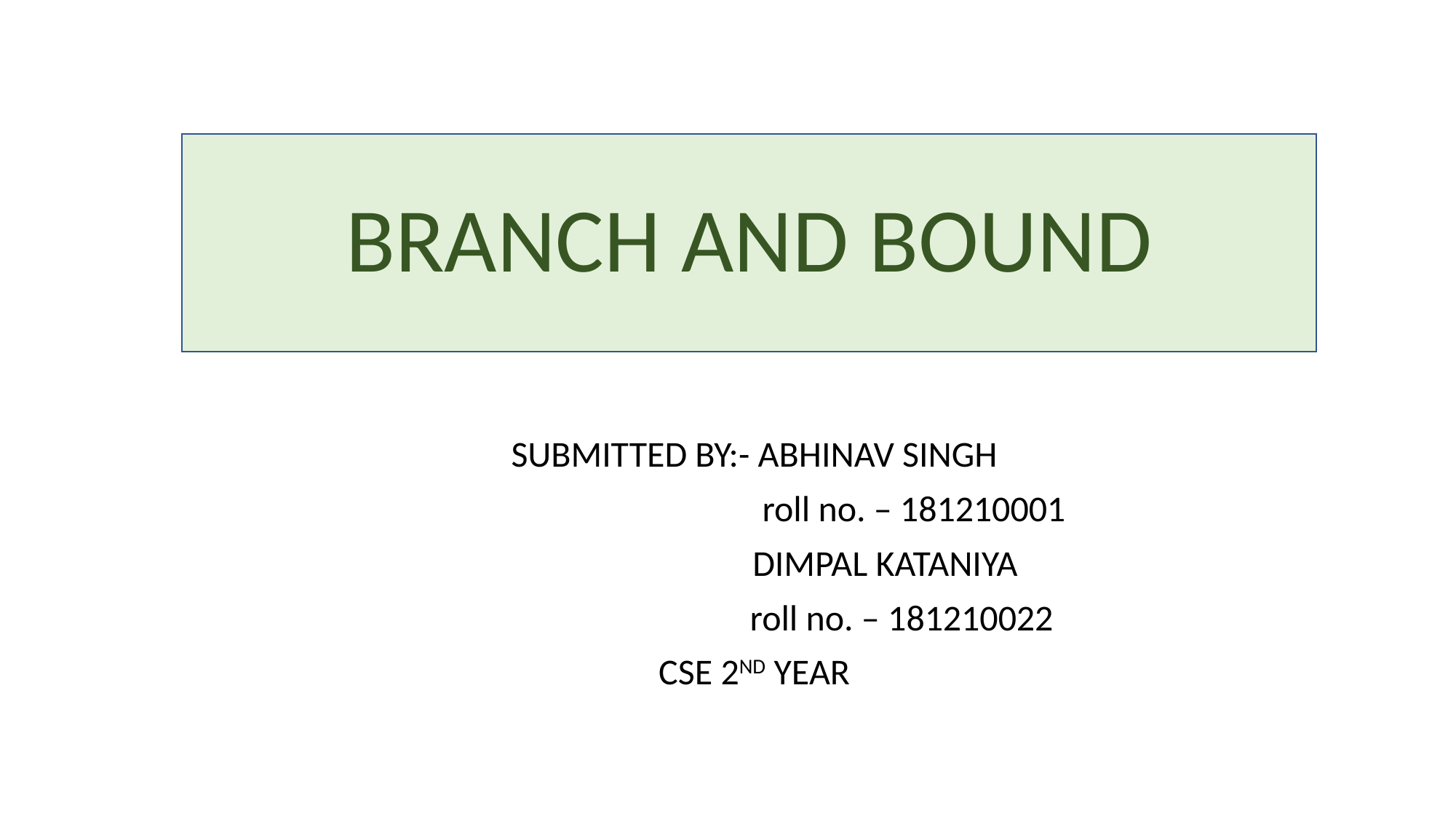

# BRANCH AND BOUND
SUBMITTED BY:- ABHINAV SINGH
                                       roll no. – 181210001
                                DIMPAL KATANIYA
                                    roll no. – 181210022
CSE 2ND YEAR